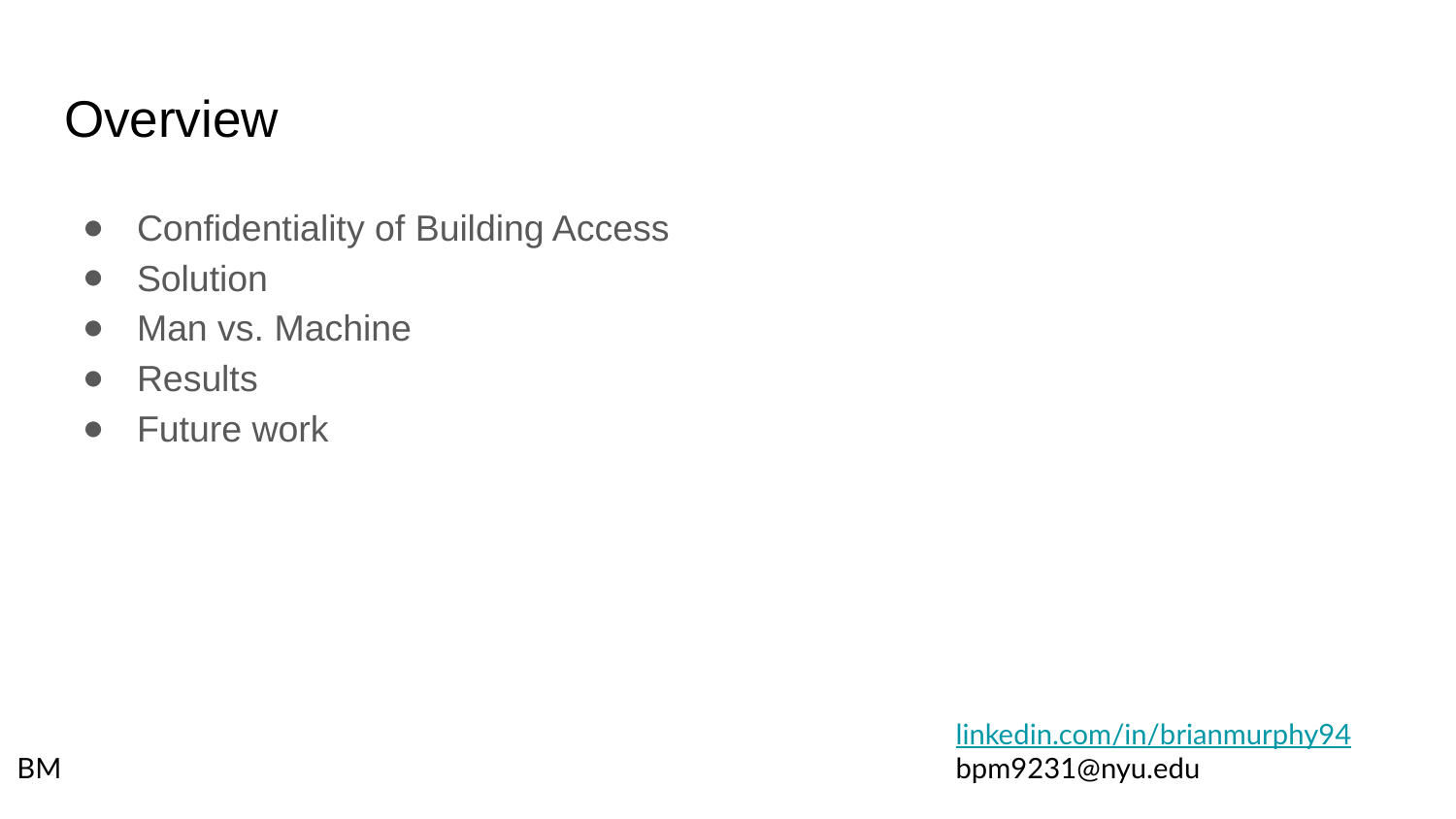

# Overview
Confidentiality of Building Access
Solution
Man vs. Machine
Results
Future work

linkedin.com/in/brianmurphy94
bpm9231@nyu.edu
BM